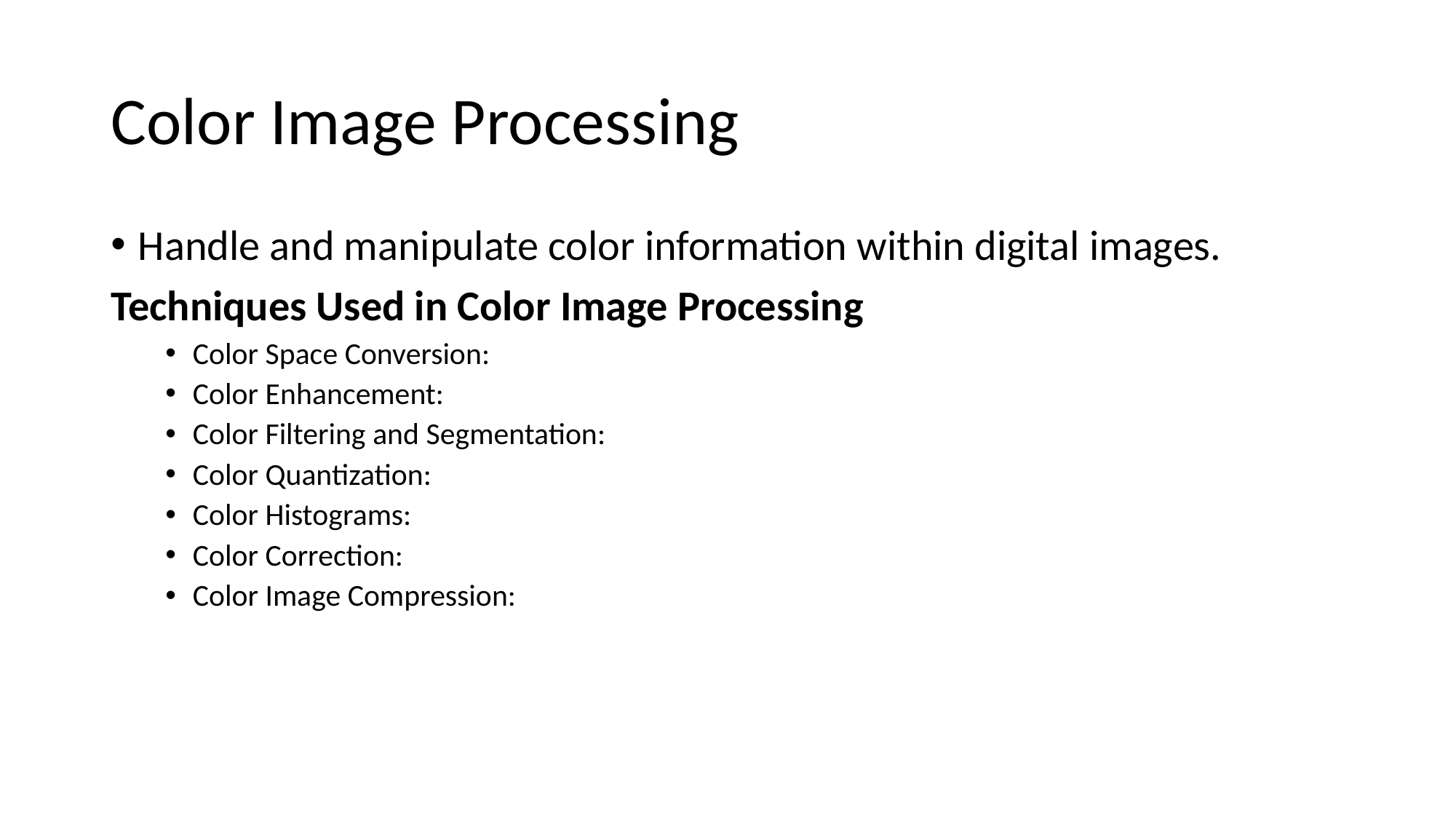

# Color Image Processing
Handle and manipulate color information within digital images.
Techniques Used in Color Image Processing
Color Space Conversion:
Color Enhancement:
Color Filtering and Segmentation:
Color Quantization:
Color Histograms:
Color Correction:
Color Image Compression: